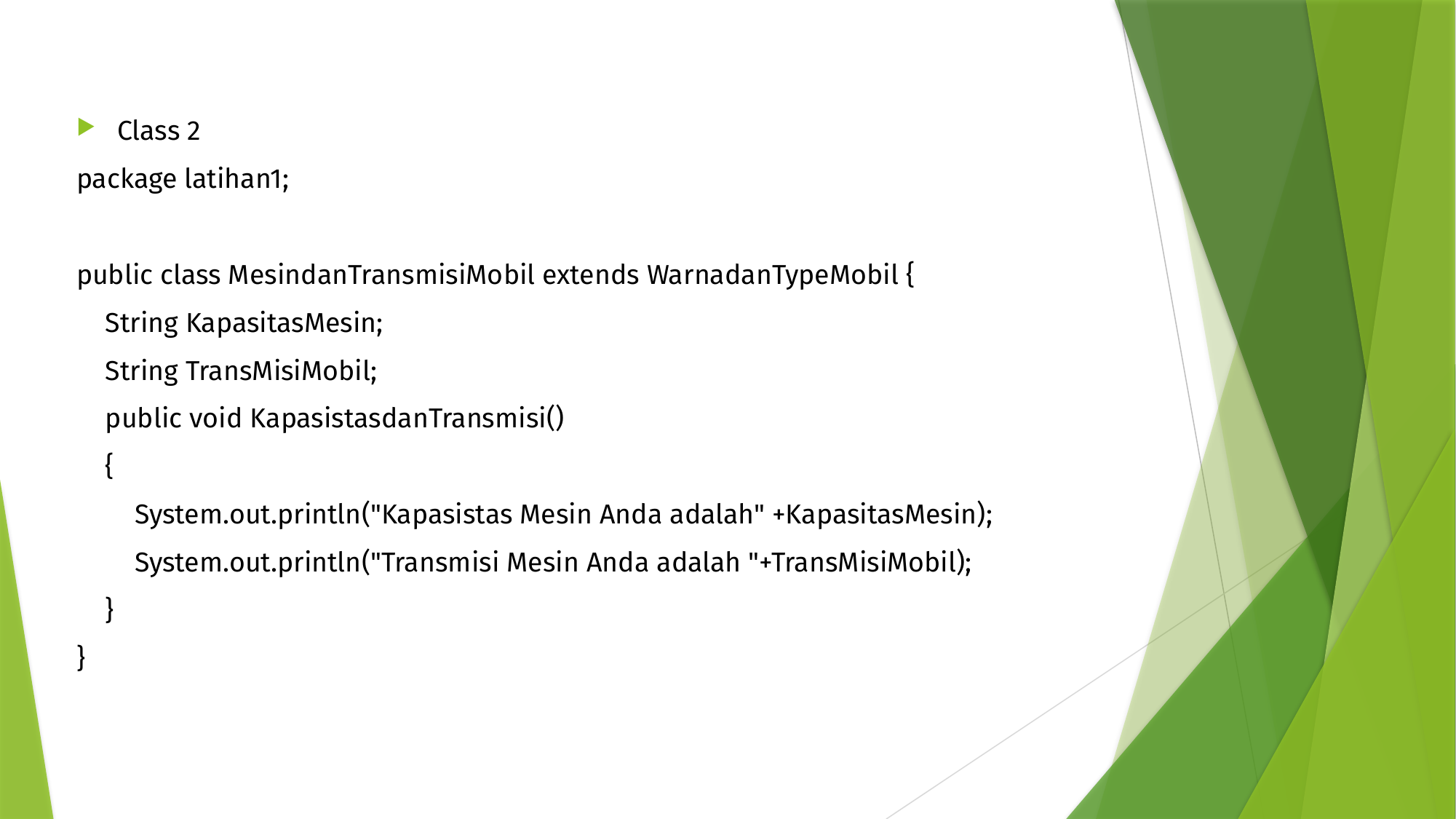

Class 2
package latihan1;

public class MesindanTransmisiMobil extends WarnadanTypeMobil {
    String KapasitasMesin;
    String TransMisiMobil;
    public void KapasistasdanTransmisi()
    {
        System.out.println("Kapasistas Mesin Anda adalah" +KapasitasMesin);
        System.out.println("Transmisi Mesin Anda adalah "+TransMisiMobil);
    }
}